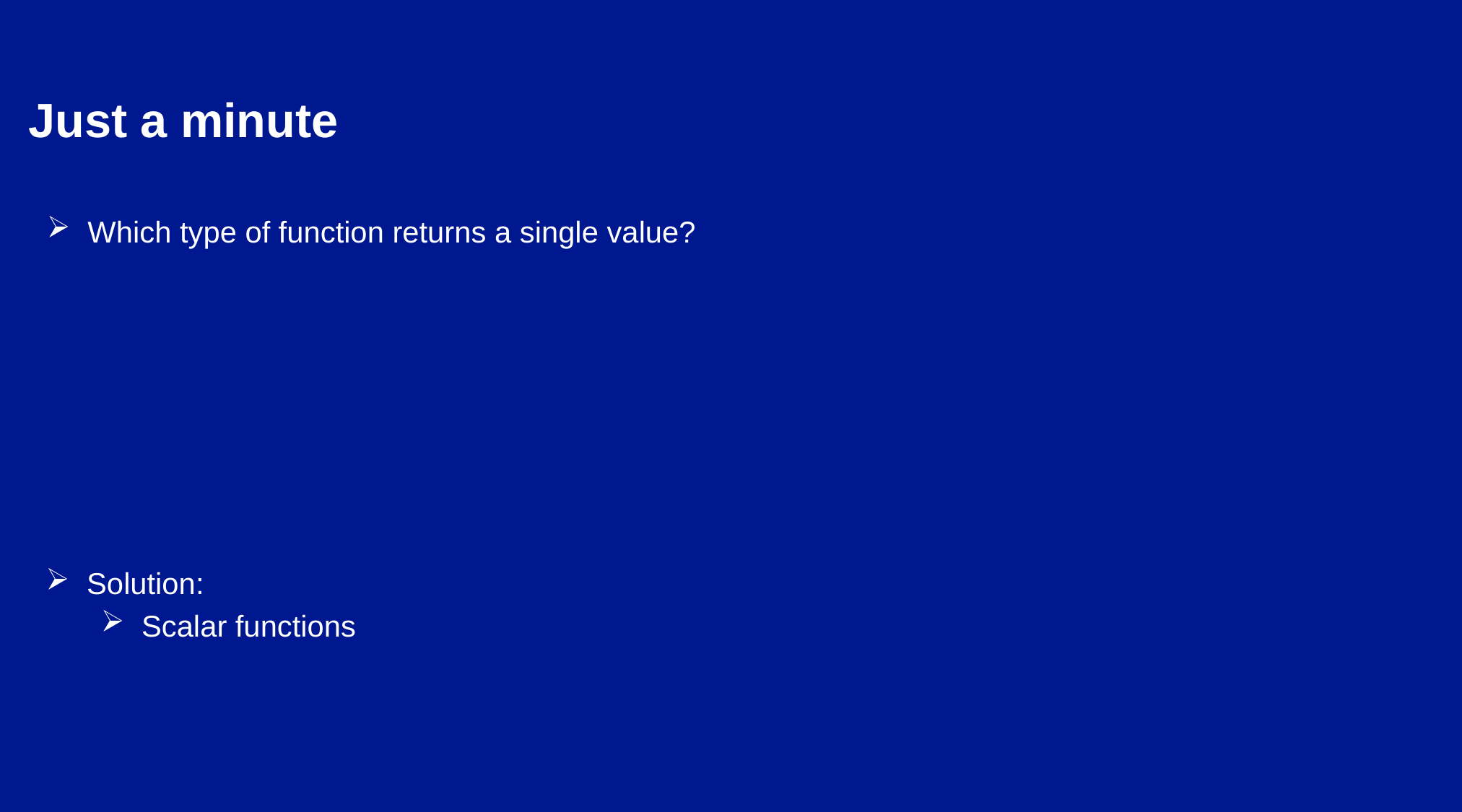

Just a minute
Which type of function returns a single value?
Solution:
Scalar functions